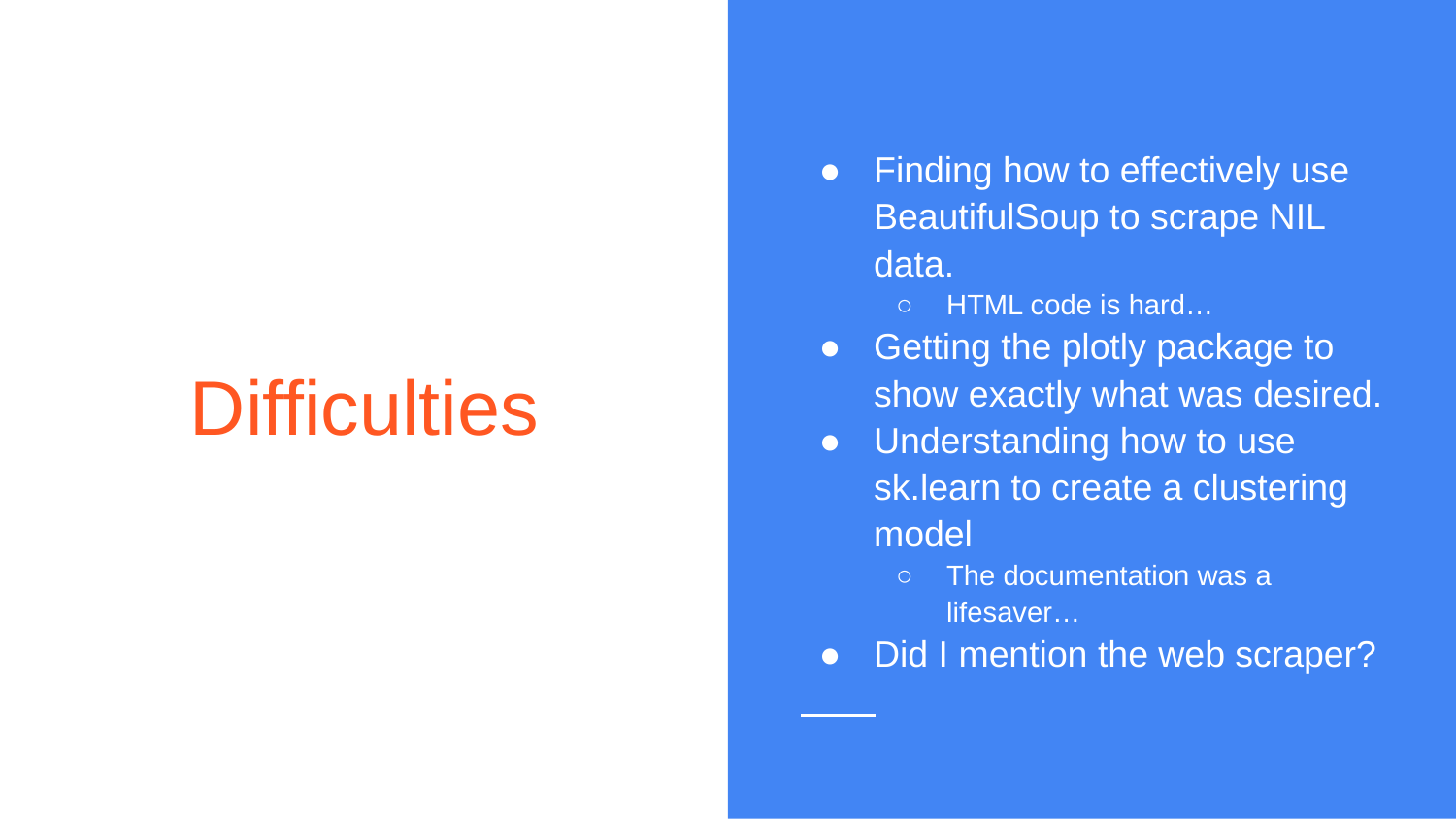

Finding how to effectively use BeautifulSoup to scrape NIL data.
HTML code is hard…
Getting the plotly package to show exactly what was desired.
Understanding how to use sk.learn to create a clustering model
The documentation was a lifesaver…
Did I mention the web scraper?
# Difficulties